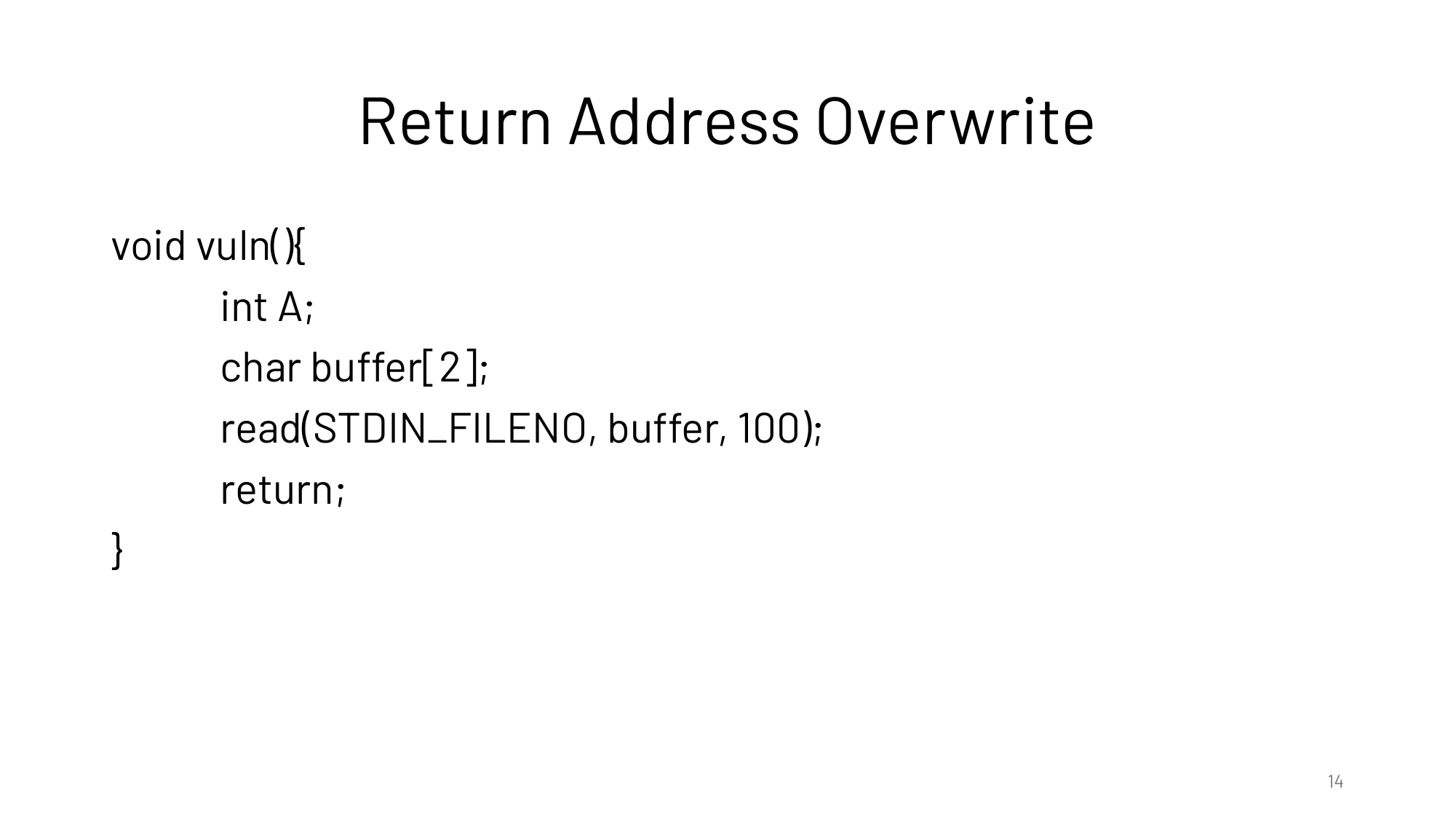

14
# Return Address Overwrite
void vuln(){
	int A;
	char buffer[2];
 	read(STDIN_FILENO, buffer, 100);
 	return;
}